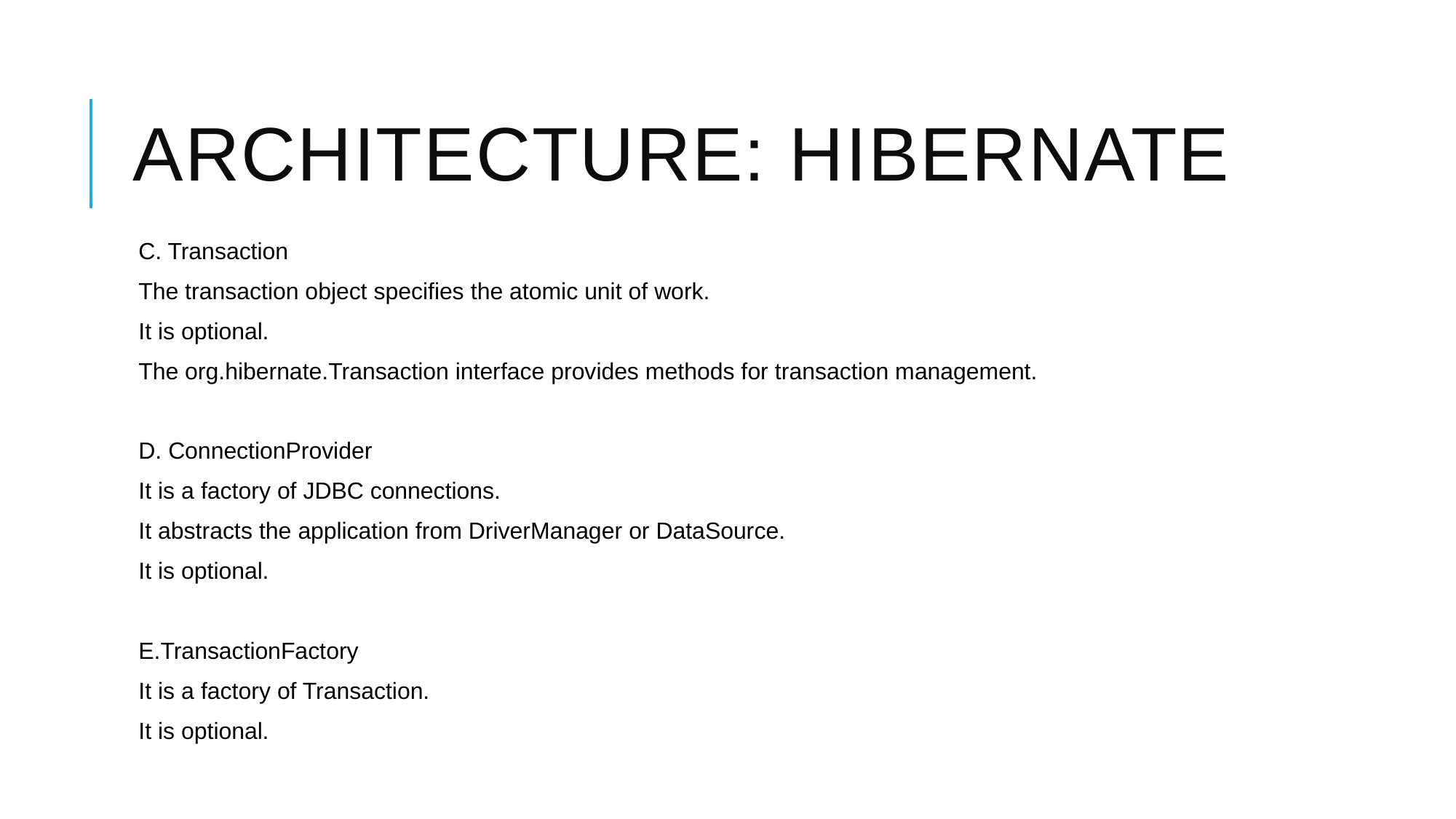

# architecture: hibernate
C. Transaction
The transaction object specifies the atomic unit of work.
It is optional.
The org.hibernate.Transaction interface provides methods for transaction management.

D. ConnectionProvider
It is a factory of JDBC connections.
It abstracts the application from DriverManager or DataSource.
It is optional.

E.TransactionFactory
It is a factory of Transaction.
It is optional.